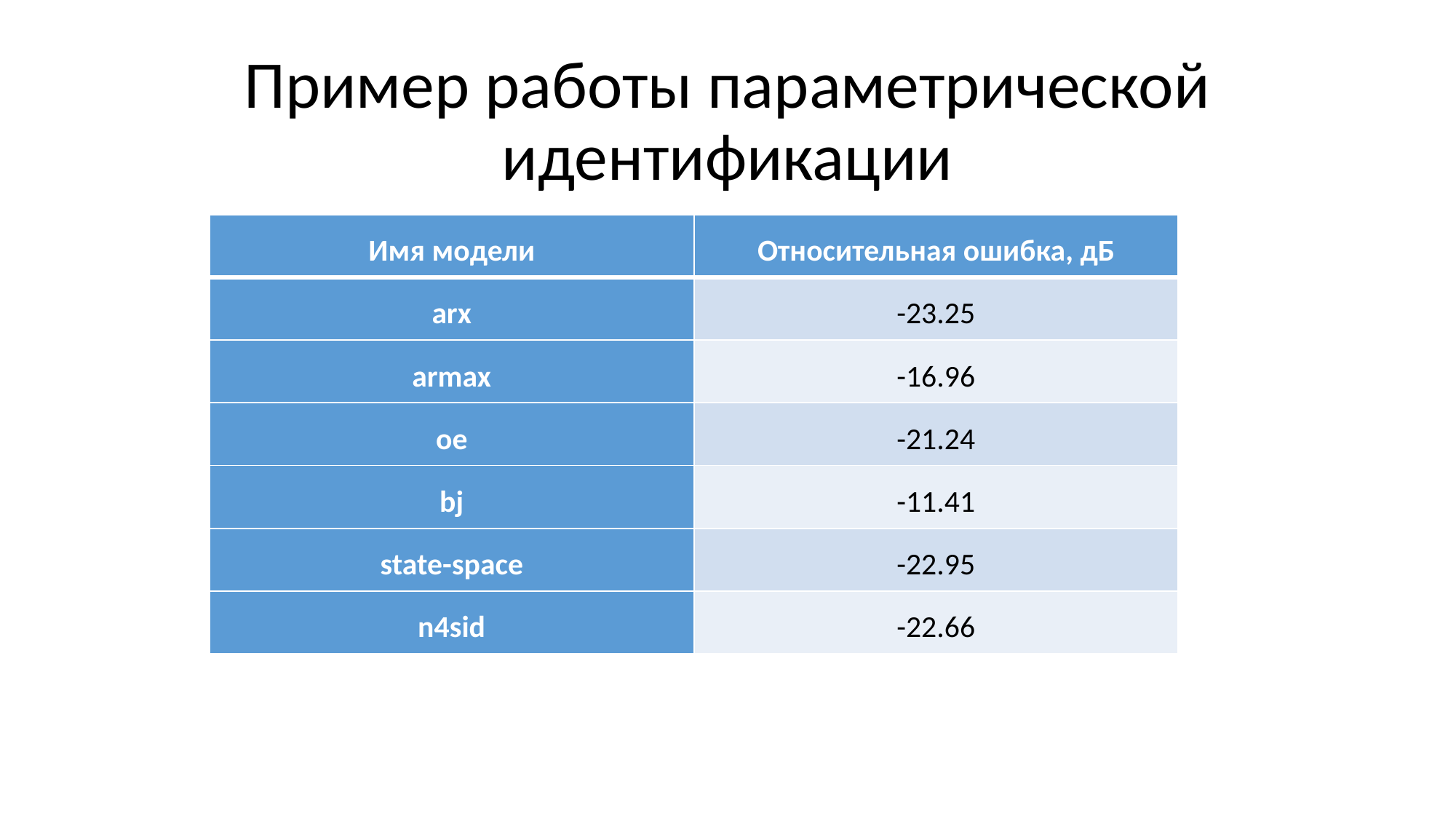

# Пример работы параметрической идентификации
| Имя модели | Относительная ошибка, дБ |
| --- | --- |
| arx | -23.25 |
| armax | -16.96 |
| oe | -21.24 |
| bj | -11.41 |
| state-space | -22.95 |
| n4sid | -22.66 |